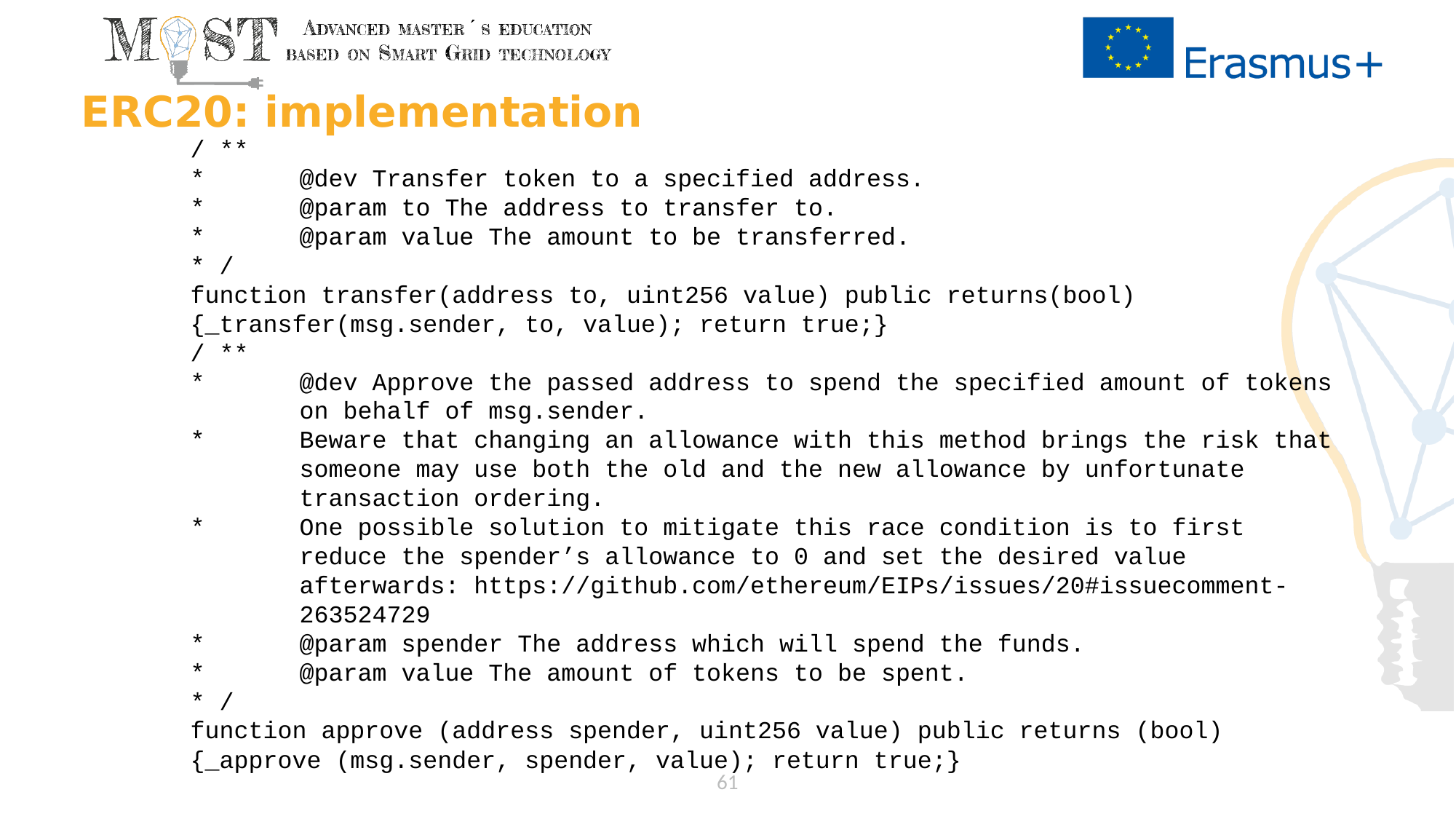

# ERC20: implementation
	/ **
	*	@dev Transfer token to a specified address.
	*	@param to The address to transfer to.
	*	@param value The amount to be transferred.
	* /
	function transfer(address to, uint256 value) public returns(bool)
	{_transfer(msg.sender, to, value); return true;}
	/ **
	*	@dev Approve the passed address to spend the specified amount of tokens 		on behalf of msg.sender.
	*	Beware that changing an allowance with this method brings the risk that 		someone may use both the old and the new allowance by unfortunate 			transaction ordering.
	*	One possible solution to mitigate this race condition is to first 			reduce the spender’s allowance to 0 and set the desired value 			afterwards: https://github.com/ethereum/EIPs/issues/20#issuecomment-		263524729
	*	@param spender The address which will spend the funds.
	*	@param value The amount of tokens to be spent.
	* /
	function approve (address spender, uint256 value) public returns (bool)
	{_approve (msg.sender, spender, value); return true;}
61